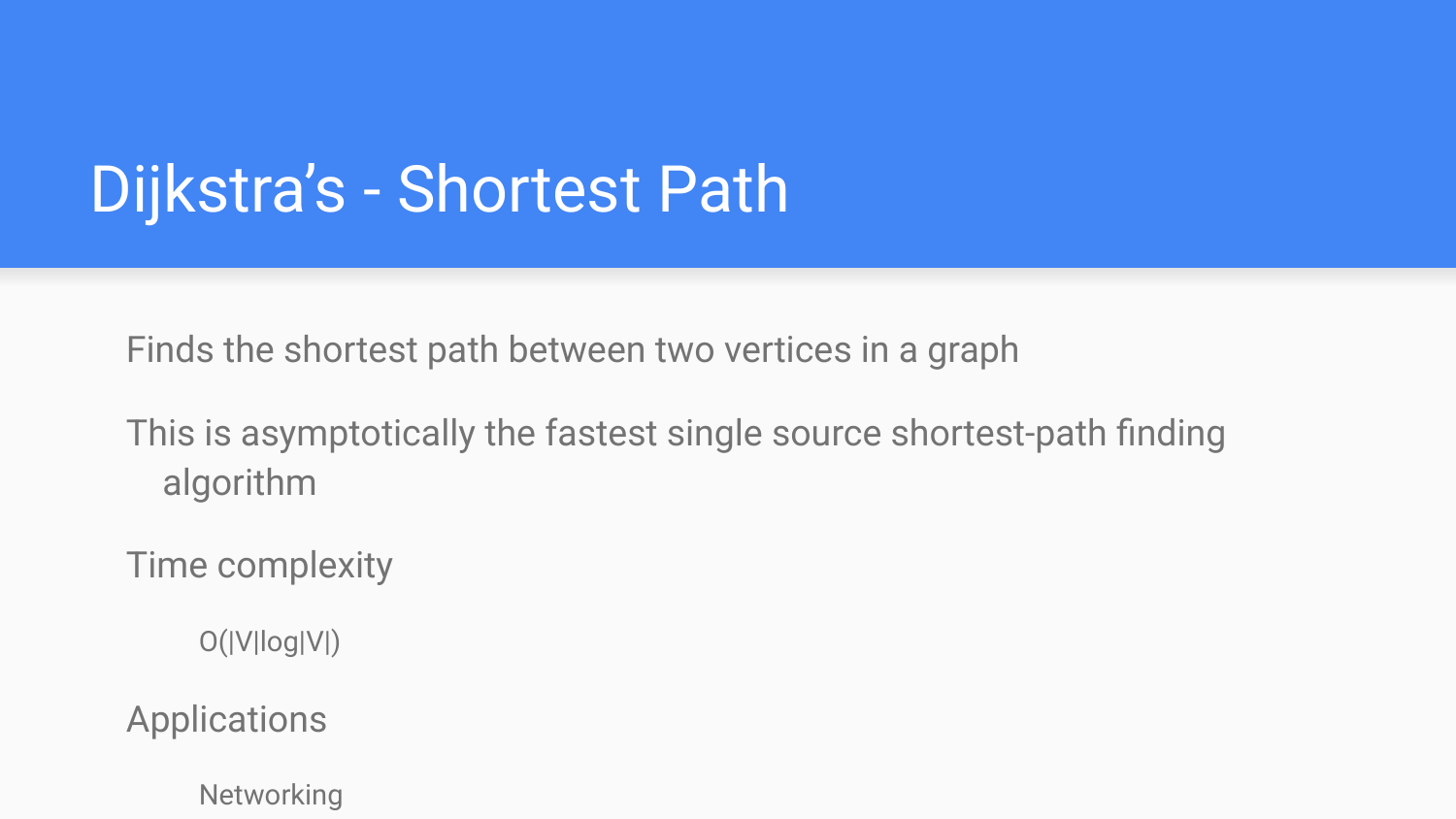

# Dijkstra’s - Shortest Path
Finds the shortest path between two vertices in a graph
This is asymptotically the fastest single source shortest-path finding algorithm
Time complexity
O(|V|log|V|)
Applications
Networking
Navigation